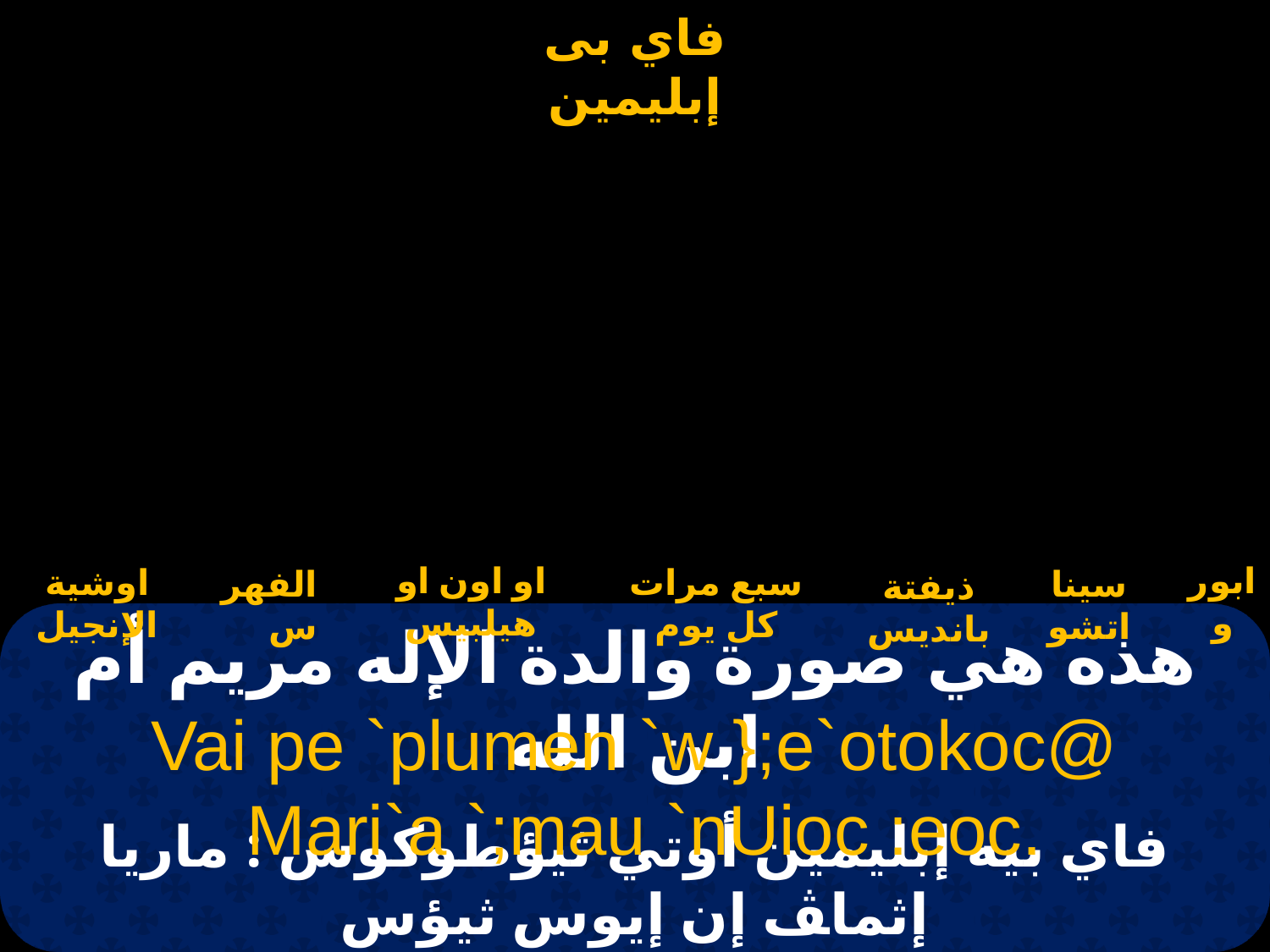

او اون او هيلبيس
ابورو
اوشية الإنجيل
سبع مرات كل يوم
الفهرس
سينا اتشو
ذيفتة بانديس
# هذه هي صورة والدة الإله مريم أم ابن الله
Vai pe `plumen `w };e`otokoc@
 Mari`a `;mau `nUioc :eoc.
فاي بيه إبليمين أوتي ثيؤطوكوس : ماريا إثماﭫ إن إيوس ثيؤس